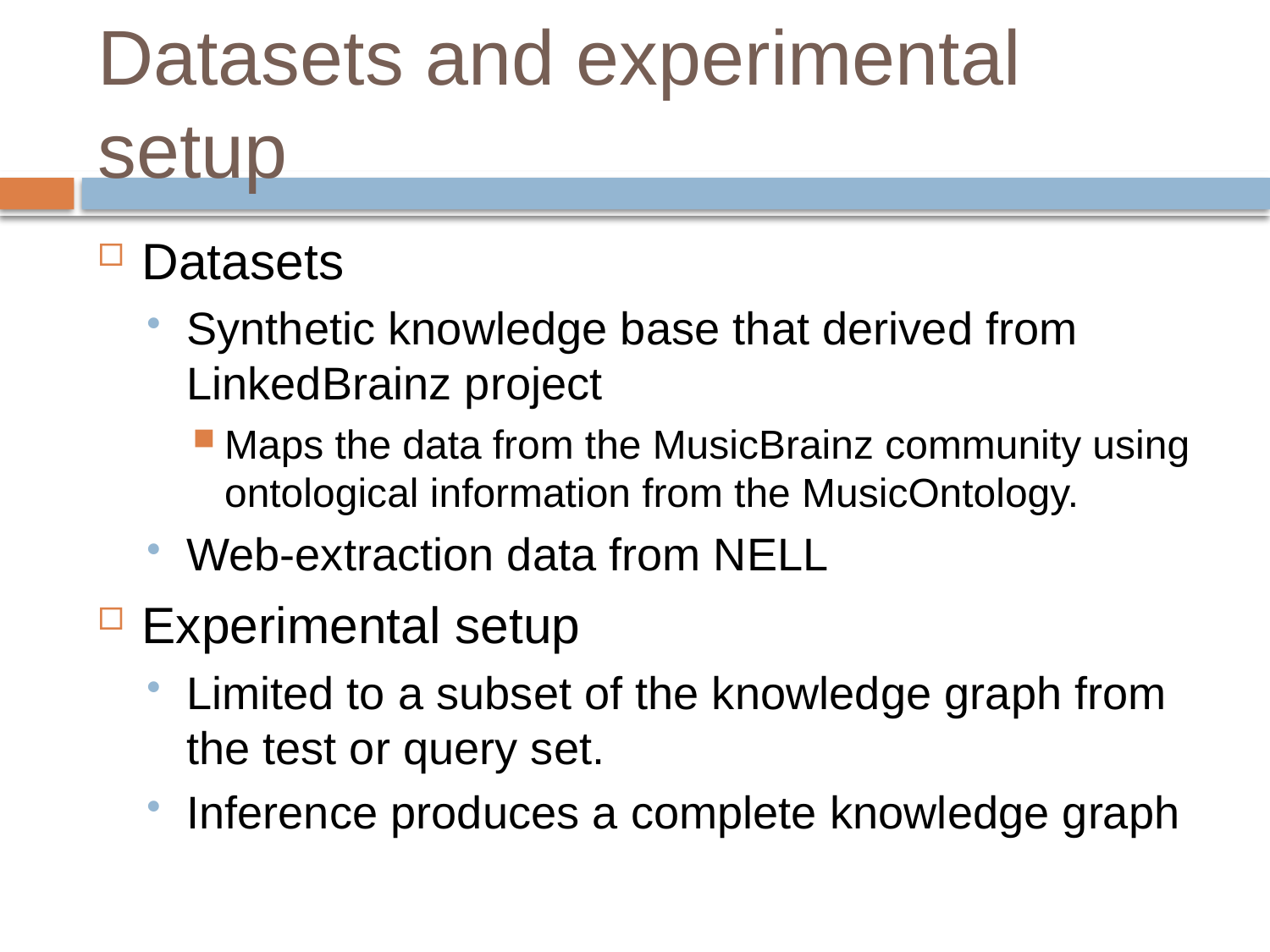

# Datasets and experimental setup
Datasets
Synthetic knowledge base that derived from LinkedBrainz project
Maps the data from the MusicBrainz community using ontological information from the MusicOntology.
Web-extraction data from NELL
Experimental setup
Limited to a subset of the knowledge graph from the test or query set.
Inference produces a complete knowledge graph